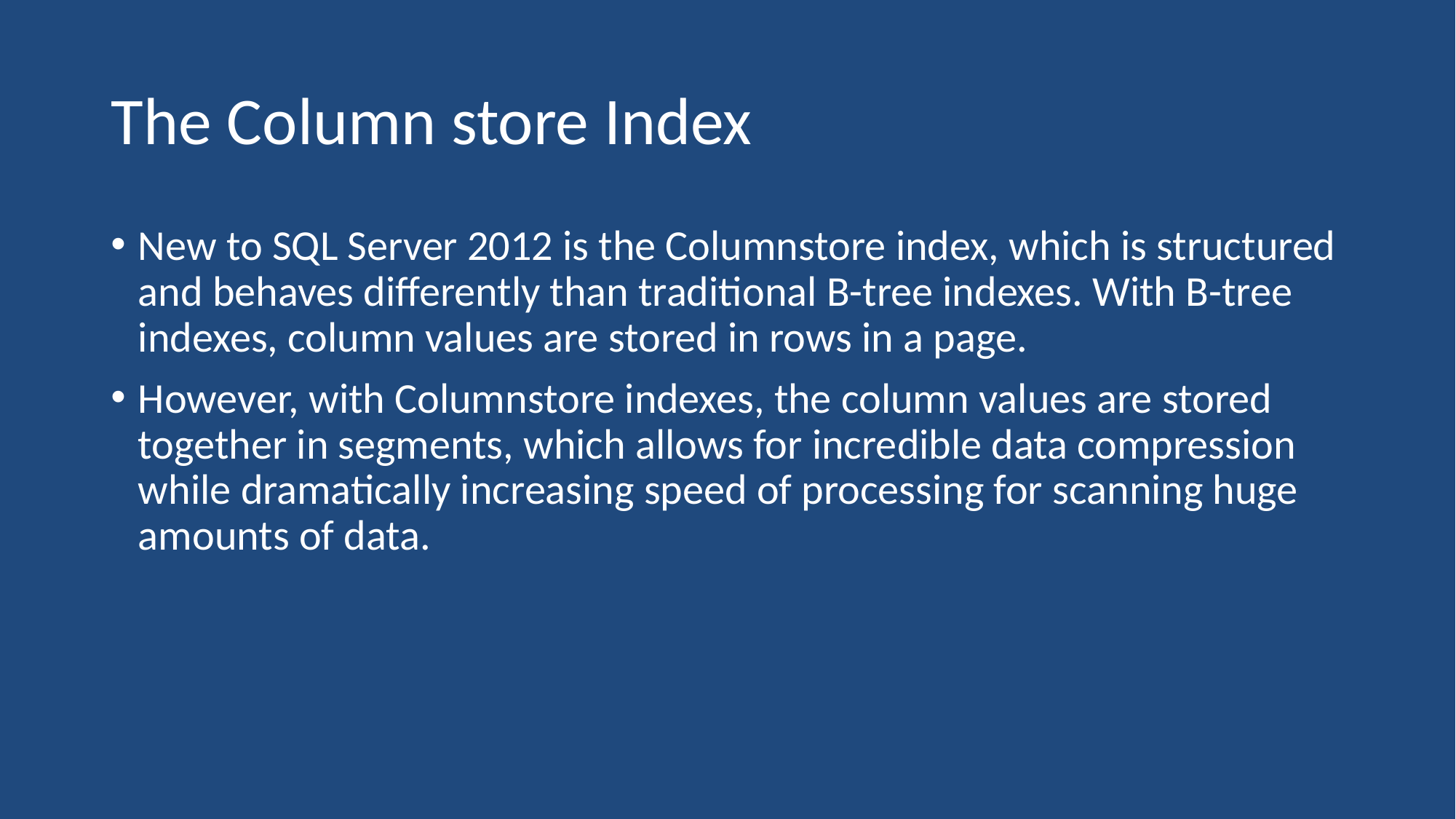

# The Column store Index
New to SQL Server 2012 is the Columnstore index, which is structured and behaves differently than traditional B-tree indexes. With B-tree indexes, column values are stored in rows in a page.
However, with Columnstore indexes, the column values are stored together in segments, which allows for incredible data compression while dramatically increasing speed of processing for scanning huge amounts of data.